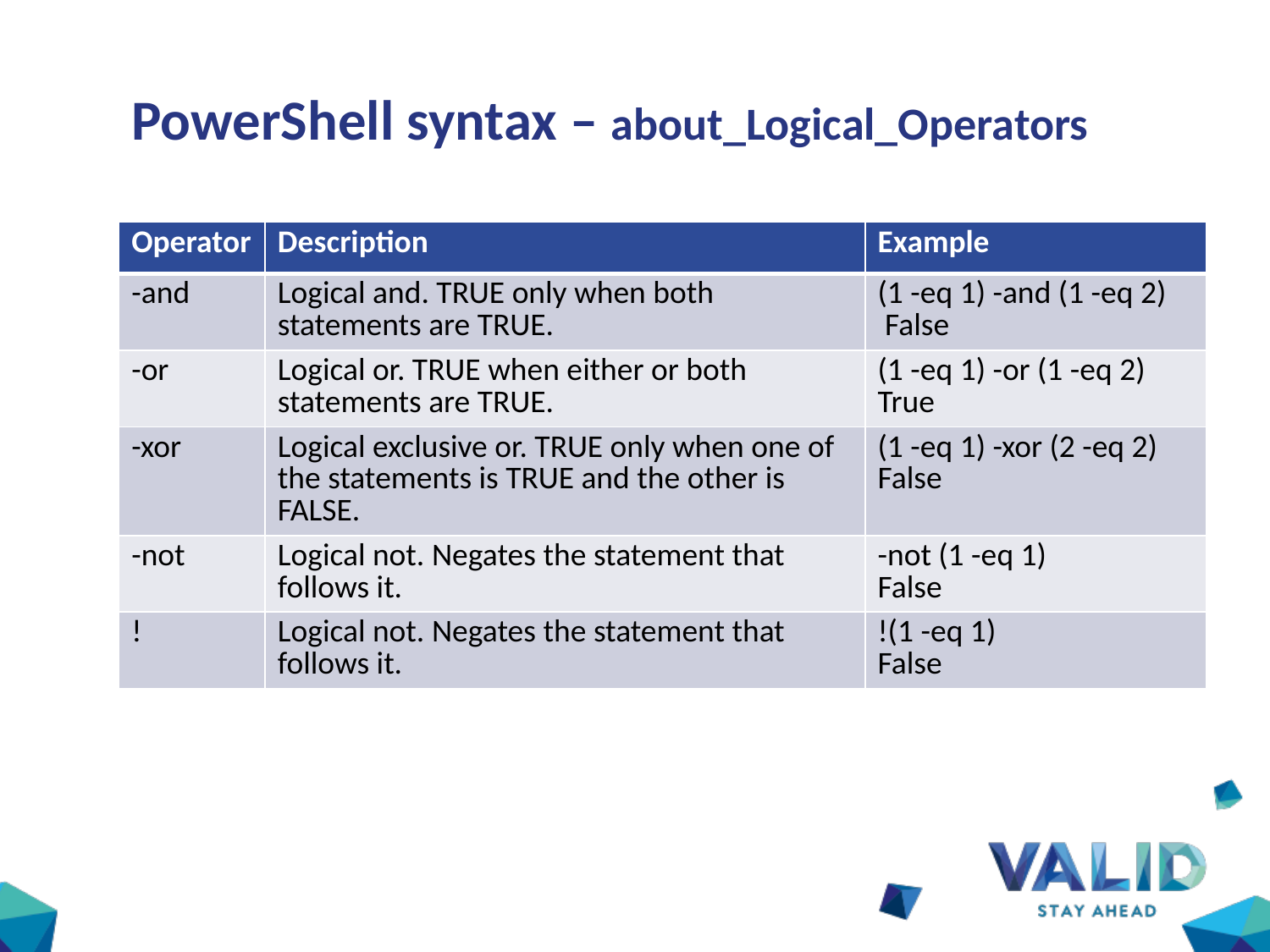

# PowerShell syntax – about_Logical_Operators
| Operator | Description | Example |
| --- | --- | --- |
| -and | Logical and. TRUE only when both statements are TRUE. | (1 -eq 1) -and (1 -eq 2) False |
| -or | Logical or. TRUE when either or both statements are TRUE. | (1 -eq 1) -or (1 -eq 2) True |
| -xor | Logical exclusive or. TRUE only when one of the statements is TRUE and the other is FALSE. | (1 -eq 1) -xor (2 -eq 2) False |
| -not | Logical not. Negates the statement that follows it. | -not (1 -eq 1) False |
| ! | Logical not. Negates the statement that follows it. | !(1 -eq 1) False |